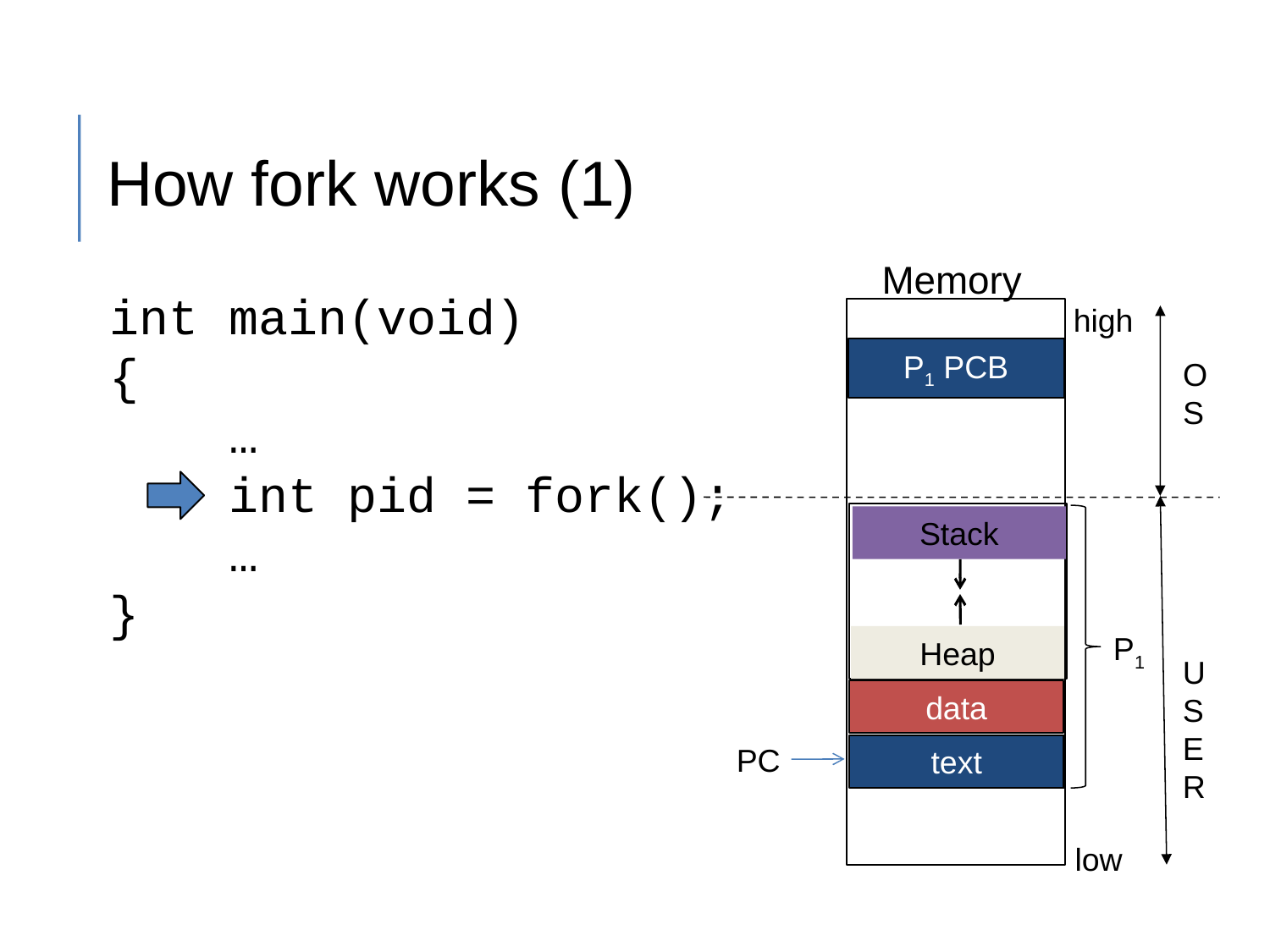

How fork works (1)
Memory
int main(void)
{
    …
    int pid = fork();
    …
}
high

P1 PCB
O
S

Stack

P1
Heap
U
S
E
R

data

PC
text

low